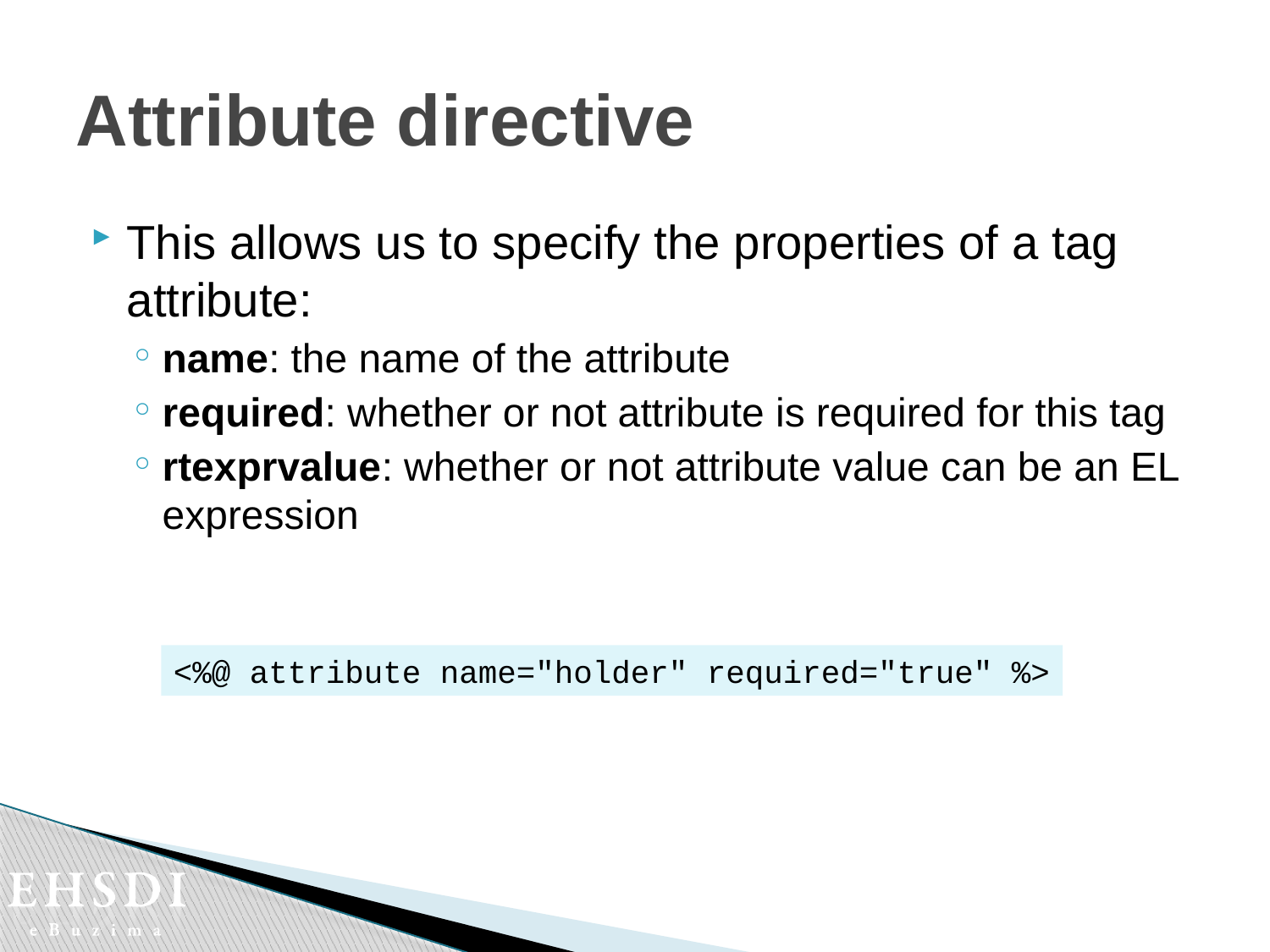

# Attribute directive
This allows us to specify the properties of a tag attribute:
name: the name of the attribute
required: whether or not attribute is required for this tag
rtexprvalue: whether or not attribute value can be an EL expression

<%@ attribute name="holder" required="true" %>